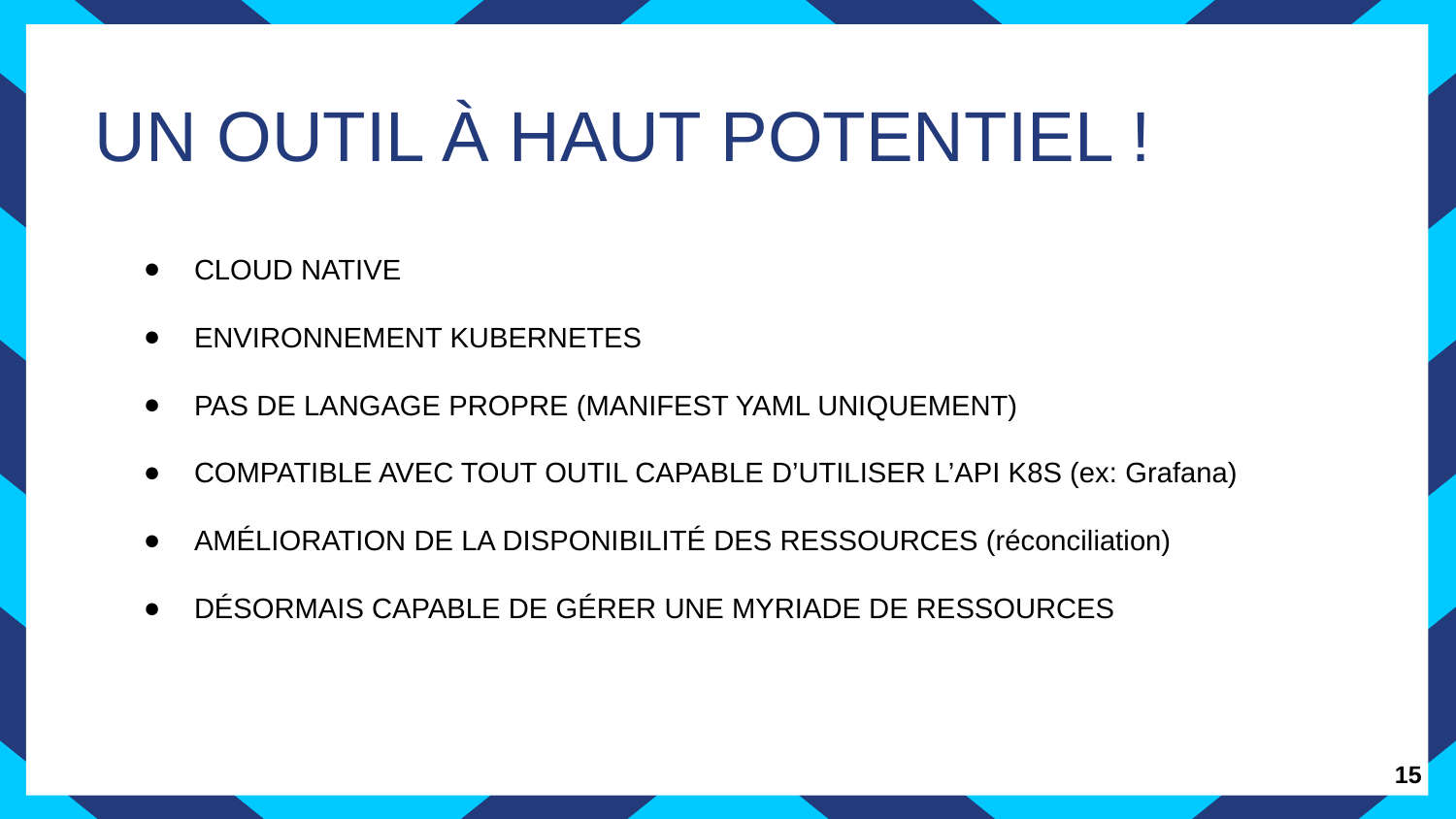

UN OUTIL À HAUT POTENTIEL !
CLOUD NATIVE
ENVIRONNEMENT KUBERNETES
PAS DE LANGAGE PROPRE (MANIFEST YAML UNIQUEMENT)
COMPATIBLE AVEC TOUT OUTIL CAPABLE D’UTILISER L’API K8S (ex: Grafana)
AMÉLIORATION DE LA DISPONIBILITÉ DES RESSOURCES (réconciliation)
DÉSORMAIS CAPABLE DE GÉRER UNE MYRIADE DE RESSOURCES

15